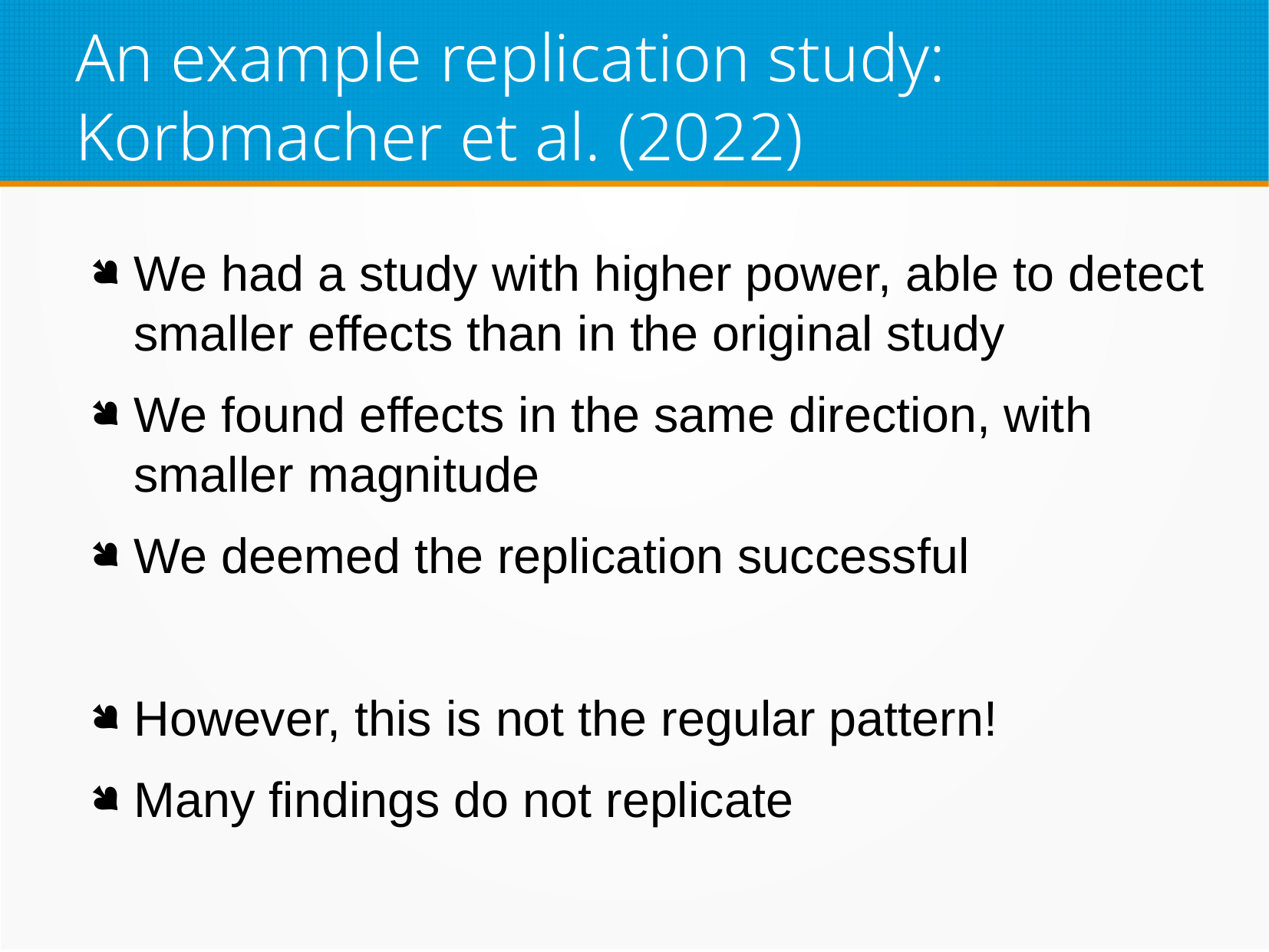

# An example replication study: Korbmacher et al. (2022)
We had a study with higher power, able to detect smaller effects than in the original study
We found effects in the same direction, with smaller magnitude
We deemed the replication successful

However, this is not the regular pattern!
Many findings do not replicate